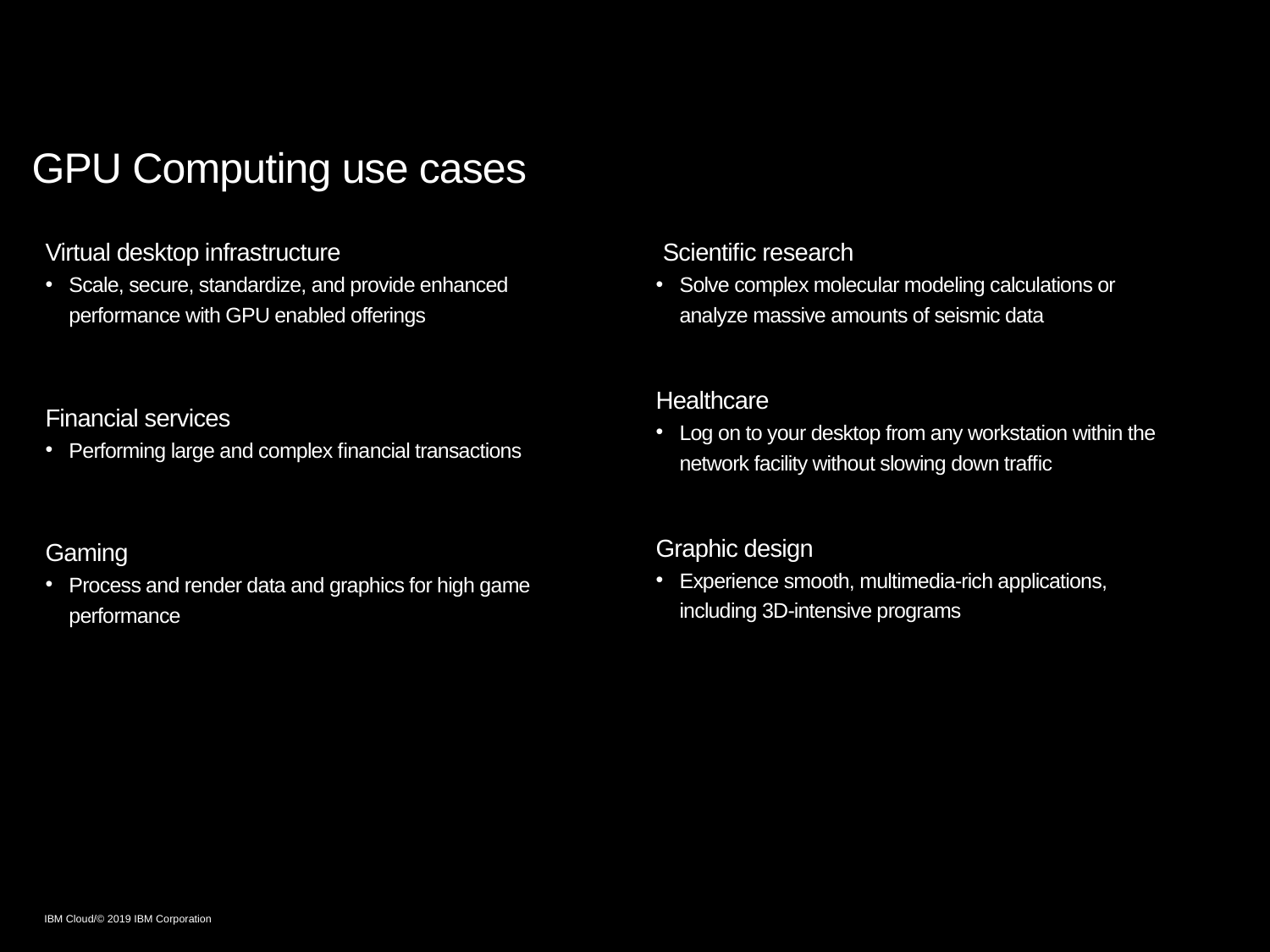

GPU Computing use cases
Virtual desktop infrastructure
Scale, secure, standardize, and provide enhanced performance with GPU enabled offerings

Financial services
Performing large and complex ﬁnancial transactions

Gaming
Process and render data and graphics for high game performance
 Scientiﬁc research
Solve complex molecular modeling calculations or analyze massive amounts of seismic data

Healthcare
Log on to your desktop from any workstation within the network facility without slowing down trafﬁc

Graphic design
Experience smooth, multimedia-rich applications, including 3D-intensive programs